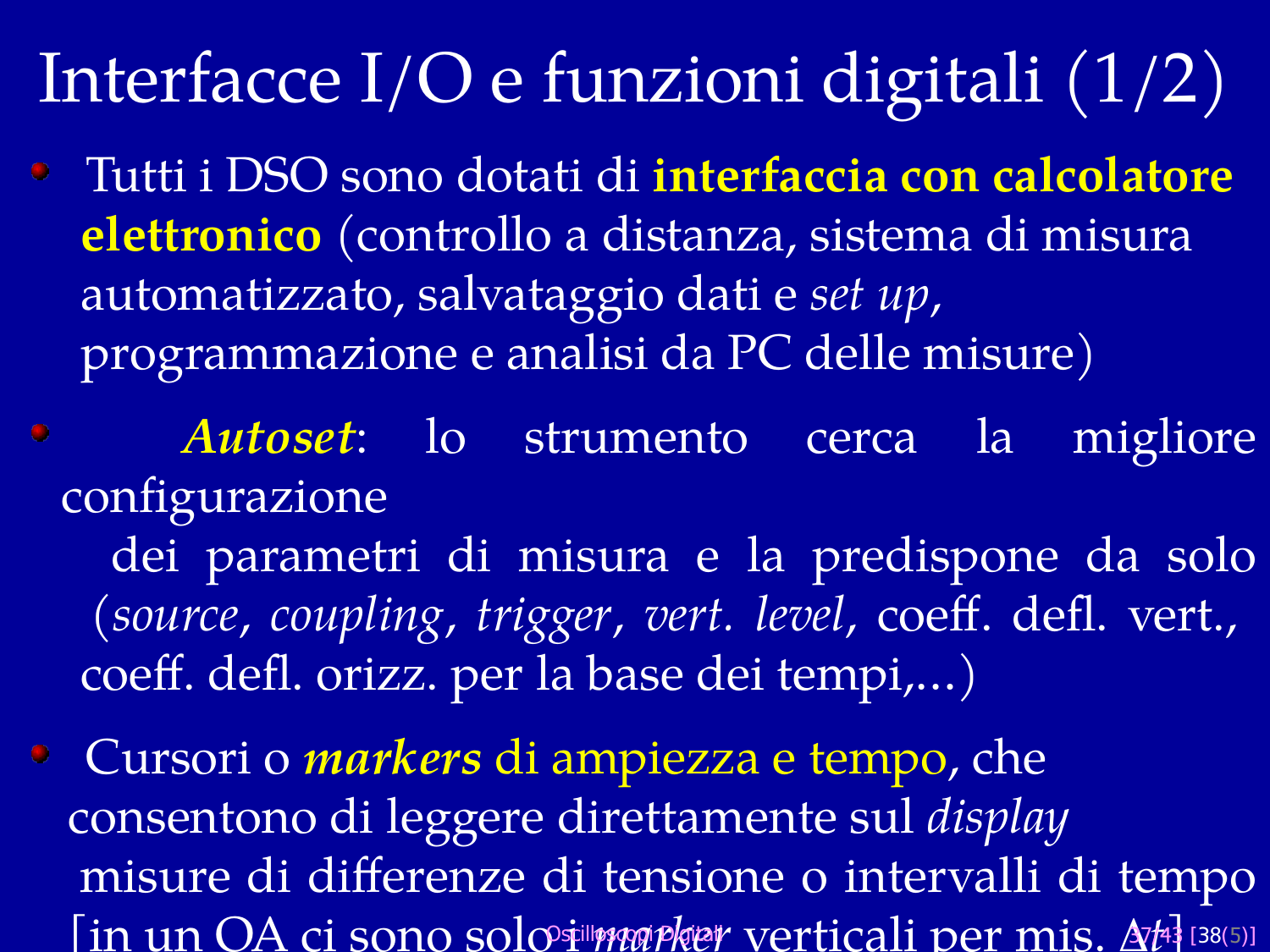

# Interfacce I/O e funzioni digitali (1/2)
  Tutti i DSO sono dotati di interfaccia con calcolatore
    elettronico (controllo a distanza, sistema di misura
    automatizzato, salvataggio dati e set up,
    programmazione e analisi da PC delle misure)
  Autoset: lo strumento cerca la migliore configurazione
   dei parametri di misura e la predispone da solo
   (source, coupling, trigger, vert. level, coeff. defl. vert.,
    coeff. defl. orizz. per la base dei tempi,…)
  Cursori o markers di ampiezza e tempo, che
   consentono di leggere direttamente sul display
   misure di differenze di tensione o intervalli di tempo
   [in un OA ci sono solo i marker verticali per mis. Δt]
Oscilloscopi Digitali
37/43 [38(5)]